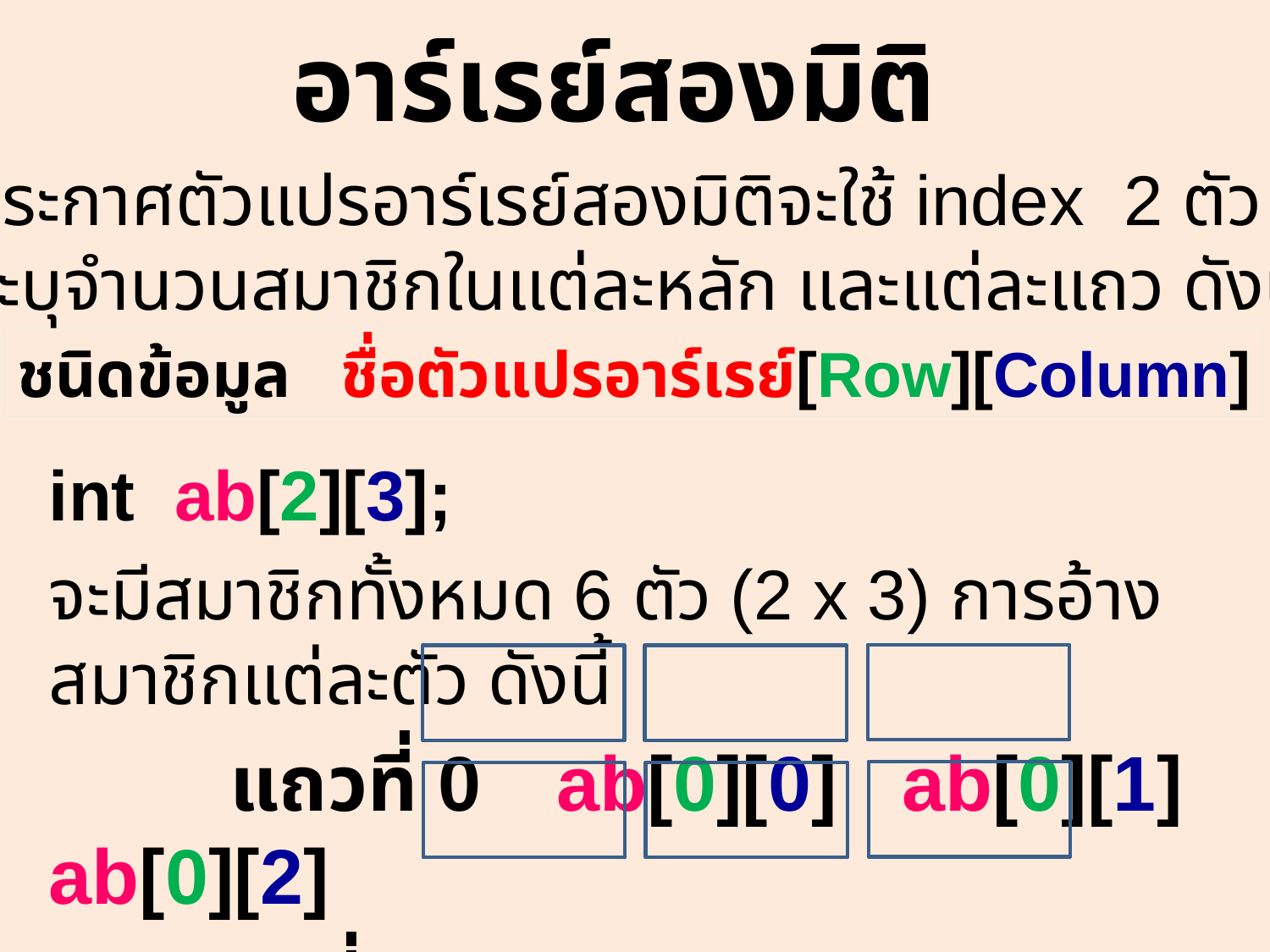

# อาร์เรย์สองมิติ
การประกาศตัวแปรอาร์เรย์สองมิติจะใช้ index  2 ตัว
เพื่อระบุจำนวนสมาชิกในแต่ละหลัก และแต่ละแถว ดังนี้
ชนิดข้อมูล   ชื่อตัวแปรอาร์เรย์[Row][Column]
int  ab[2][3];
จะมีสมาชิกทั้งหมด 6 ตัว (2 x 3) การอ้างสมาชิกแต่ละตัว ดังนี้
         แถวที่ 0	ab[0][0]   ab[0][1]   ab[0][2]
	แถวที่ 1      ab[1][0]   ab[1][1]   ab[1][2]